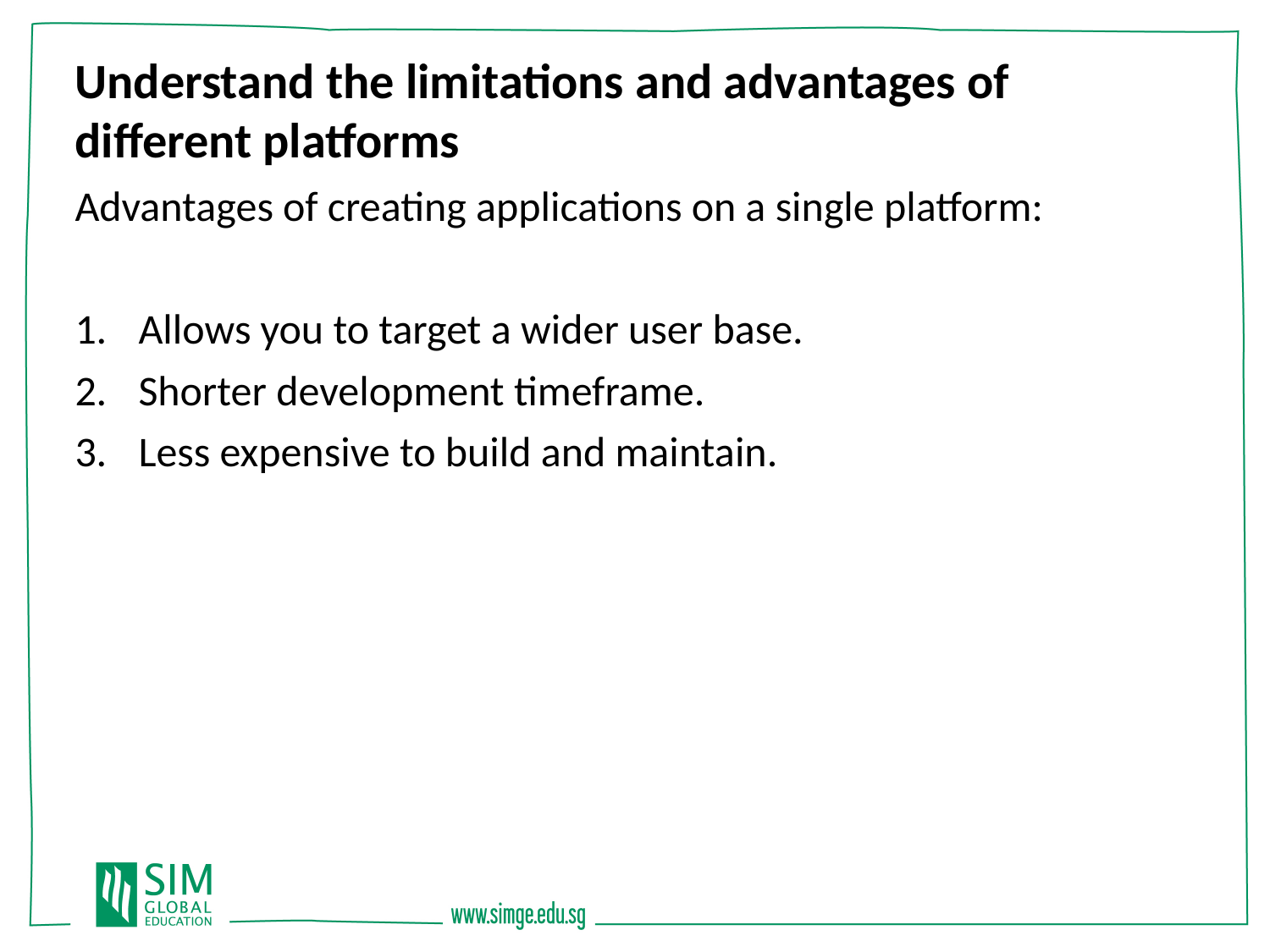

Understand the limitations and advantages of different platforms
Advantages of creating applications on a single platform:

Allows you to target a wider user base.
Shorter development timeframe.
Less expensive to build and maintain.